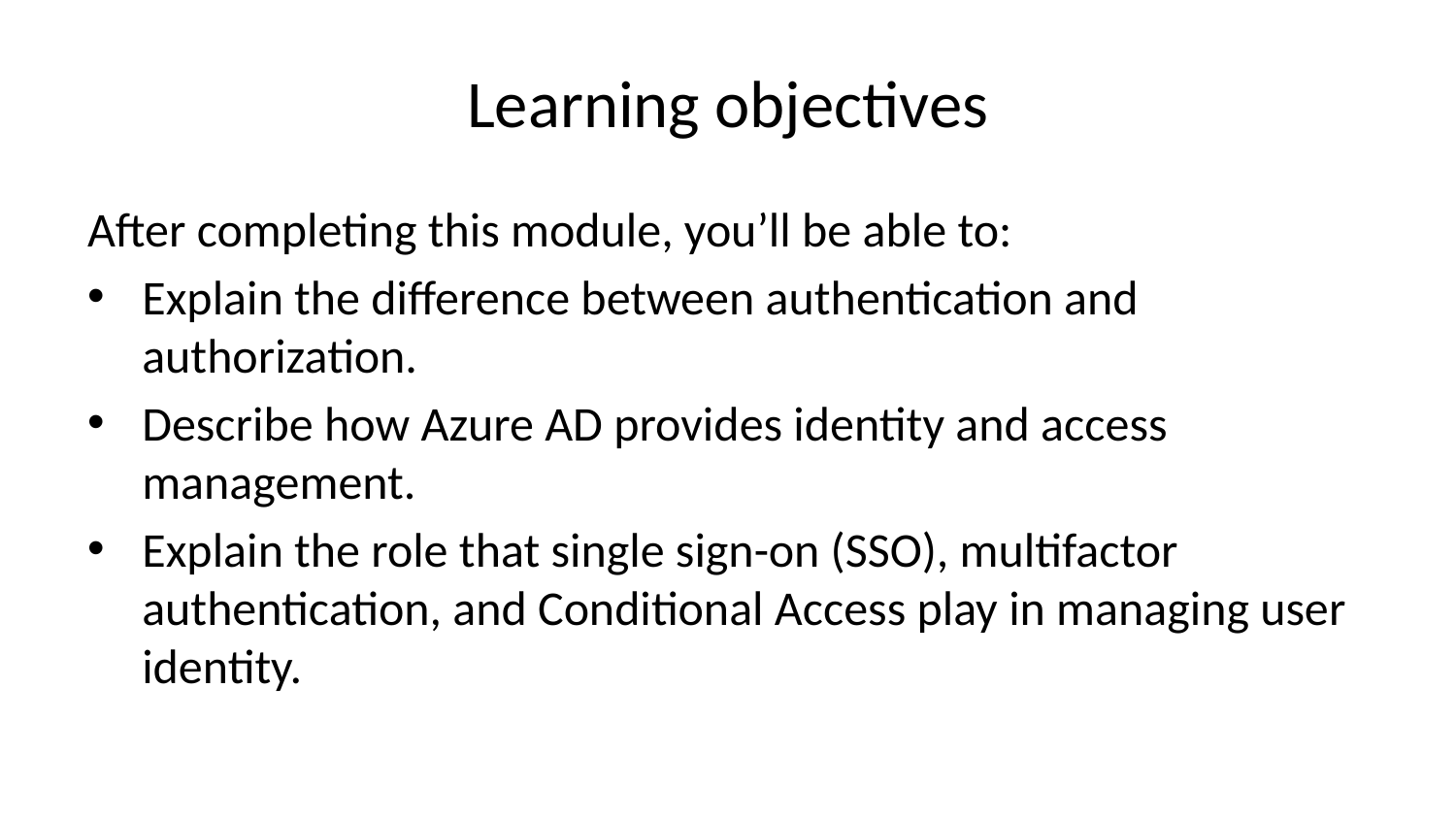

# Learning objectives
After completing this module, you’ll be able to:
Explain the difference between authentication and authorization.
Describe how Azure AD provides identity and access management.
Explain the role that single sign-on (SSO), multifactor authentication, and Conditional Access play in managing user identity.